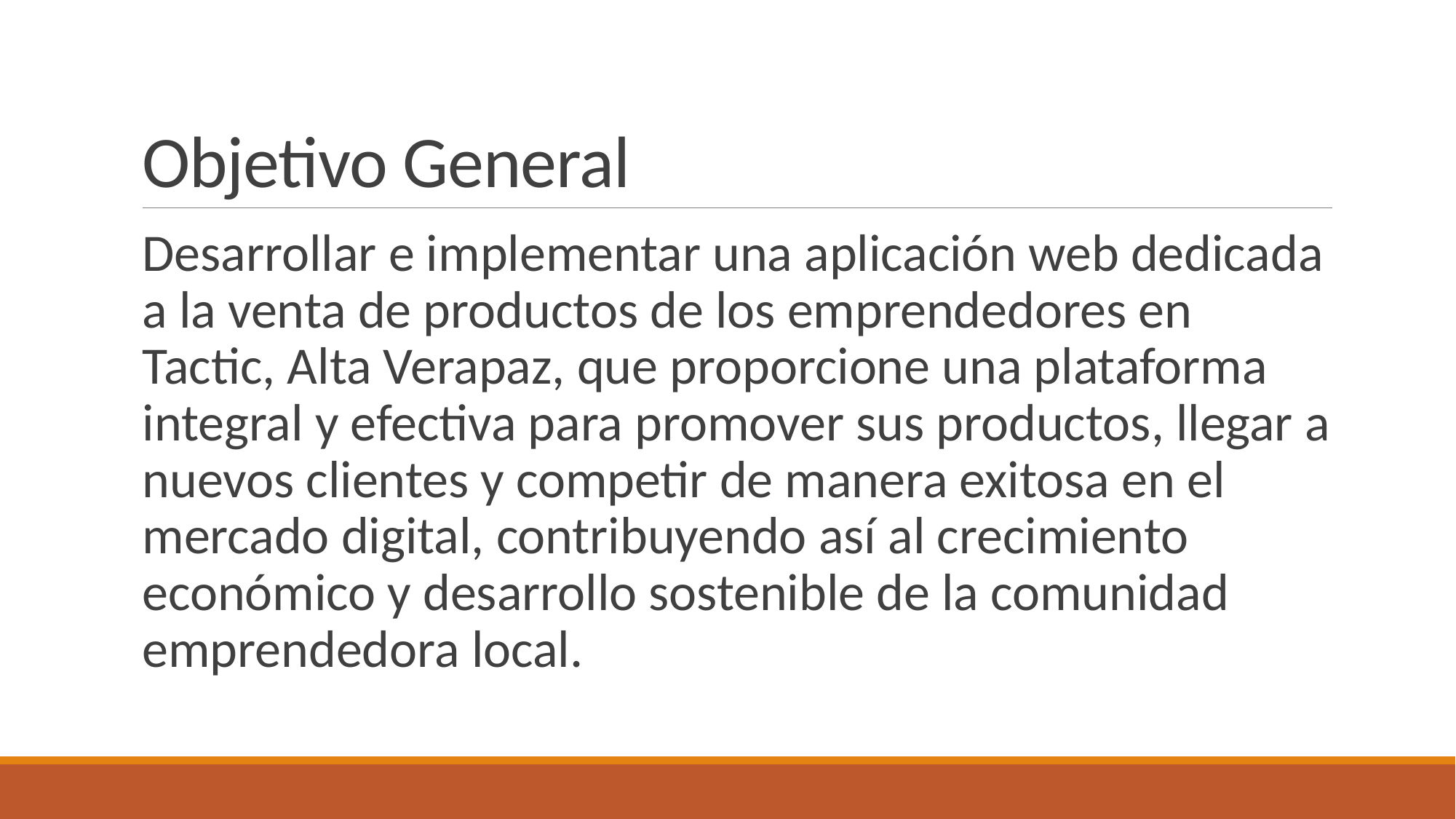

# Objetivo General
Desarrollar e implementar una aplicación web dedicada a la venta de productos de los emprendedores en Tactic, Alta Verapaz, que proporcione una plataforma integral y efectiva para promover sus productos, llegar a nuevos clientes y competir de manera exitosa en el mercado digital, contribuyendo así al crecimiento económico y desarrollo sostenible de la comunidad emprendedora local.